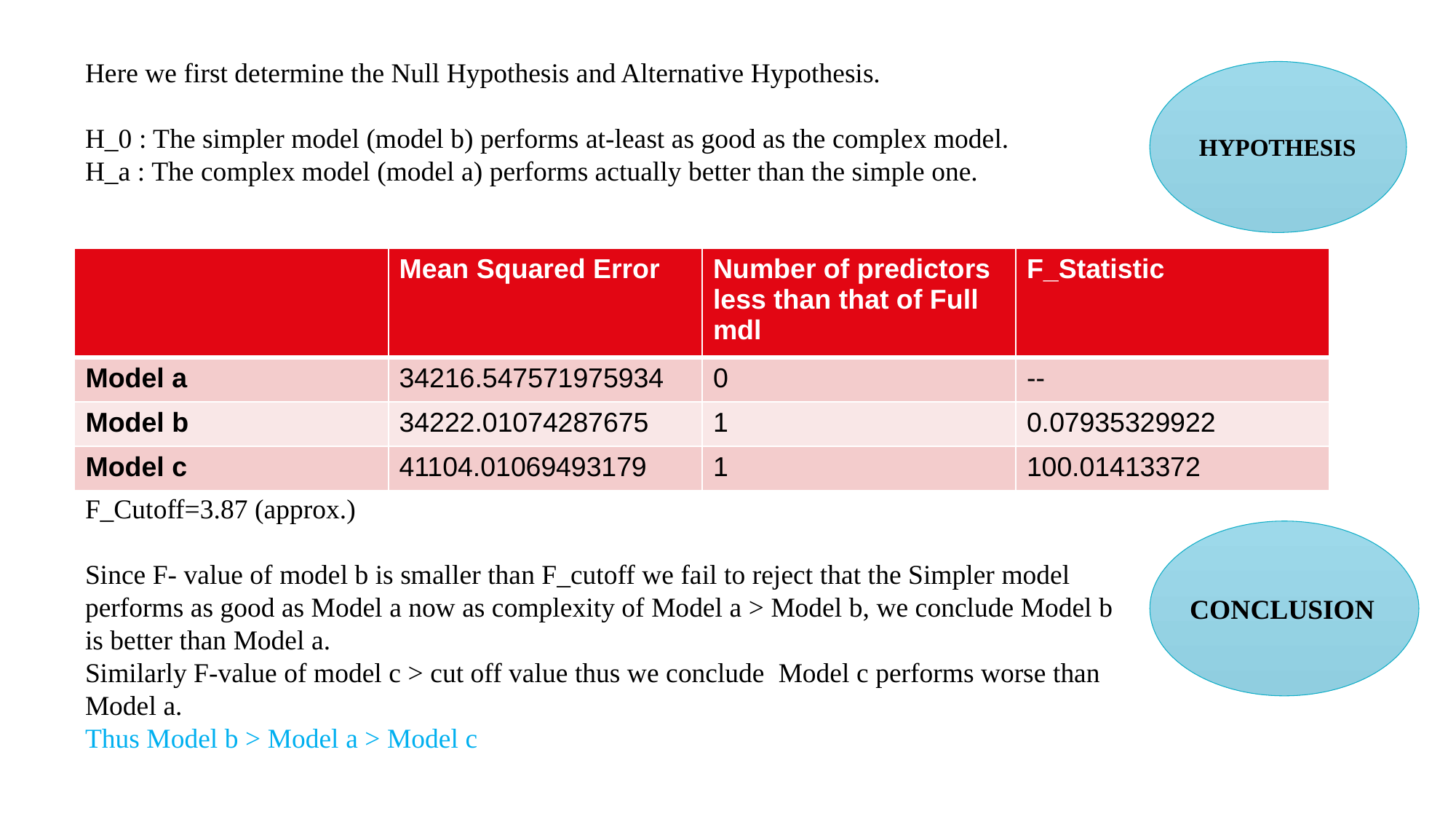

Here we first determine the Null Hypothesis and Alternative Hypothesis.

H_0 : The simpler model (model b) performs at-least as good as the complex model.
H_a : The complex model (model a) performs actually better than the simple one.

HYPOTHESIS
|  | Mean Squared Error | Number of predictors less than that of Full mdl | F\_Statistic |
| --- | --- | --- | --- |
| Model a | 34216.547571975934 | 0 | -- |
| Model b | 34222.01074287675 | 1 | 0.07935329922 |
| Model c | 41104.01069493179 | 1 | 100.01413372 |
F_Cutoff=3.87 (approx.)

Since F- value of model b is smaller than F_cutoff we fail to reject that the Simpler model performs as good as Model a now as complexity of Model a > Model b, we conclude Model b is better than Model a.
Similarly F-value of model c > cut off value thus we conclude  Model c performs worse than  Model a.
Thus Model b > Model a > Model c

CONCLUSION